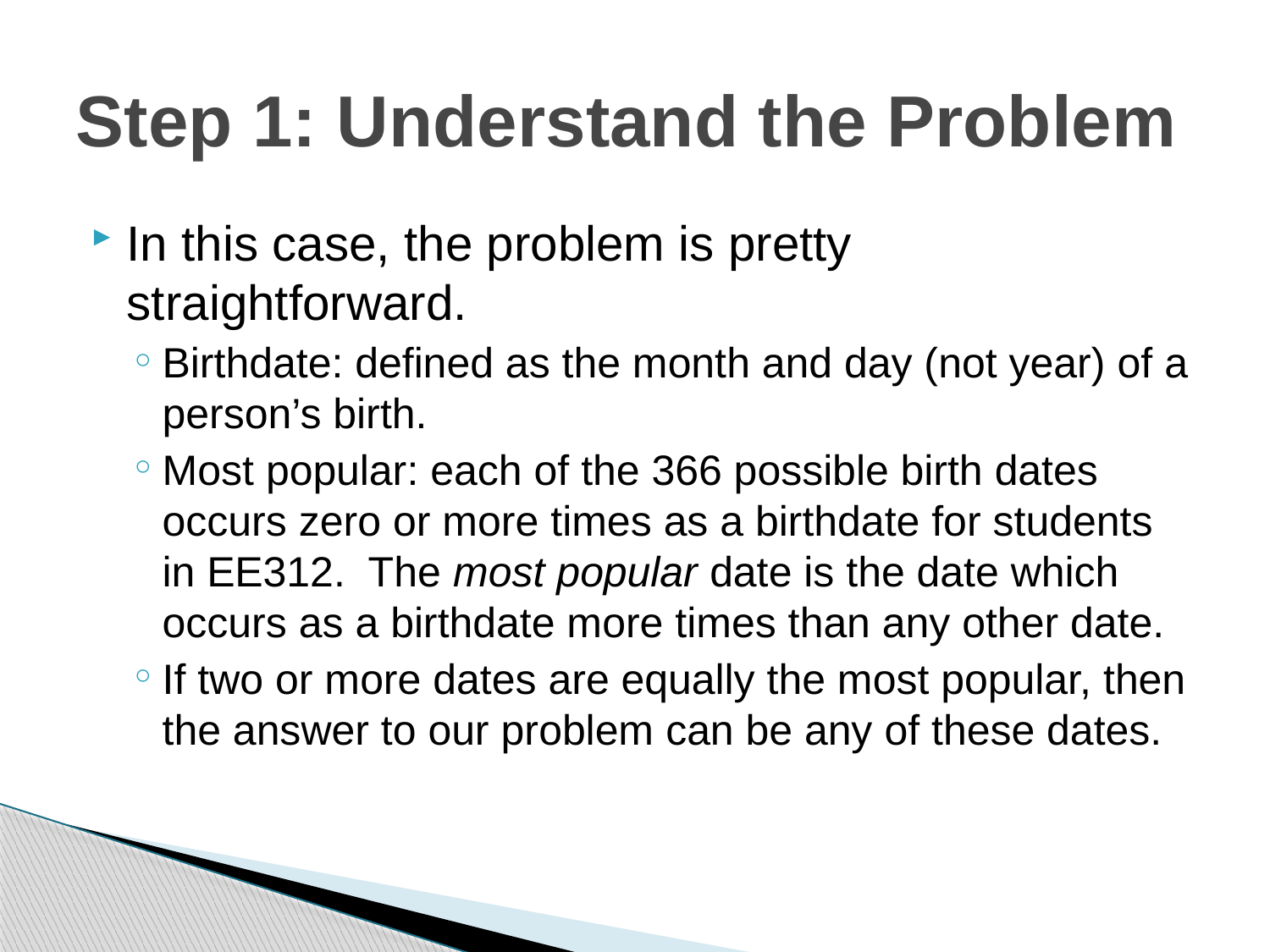

# Step 1: Understand the Problem
In this case, the problem is pretty straightforward.
Birthdate: defined as the month and day (not year) of a person’s birth.
Most popular: each of the 366 possible birth dates occurs zero or more times as a birthdate for students in EE312.  The most popular date is the date which occurs as a birthdate more times than any other date.
If two or more dates are equally the most popular, then the answer to our problem can be any of these dates.